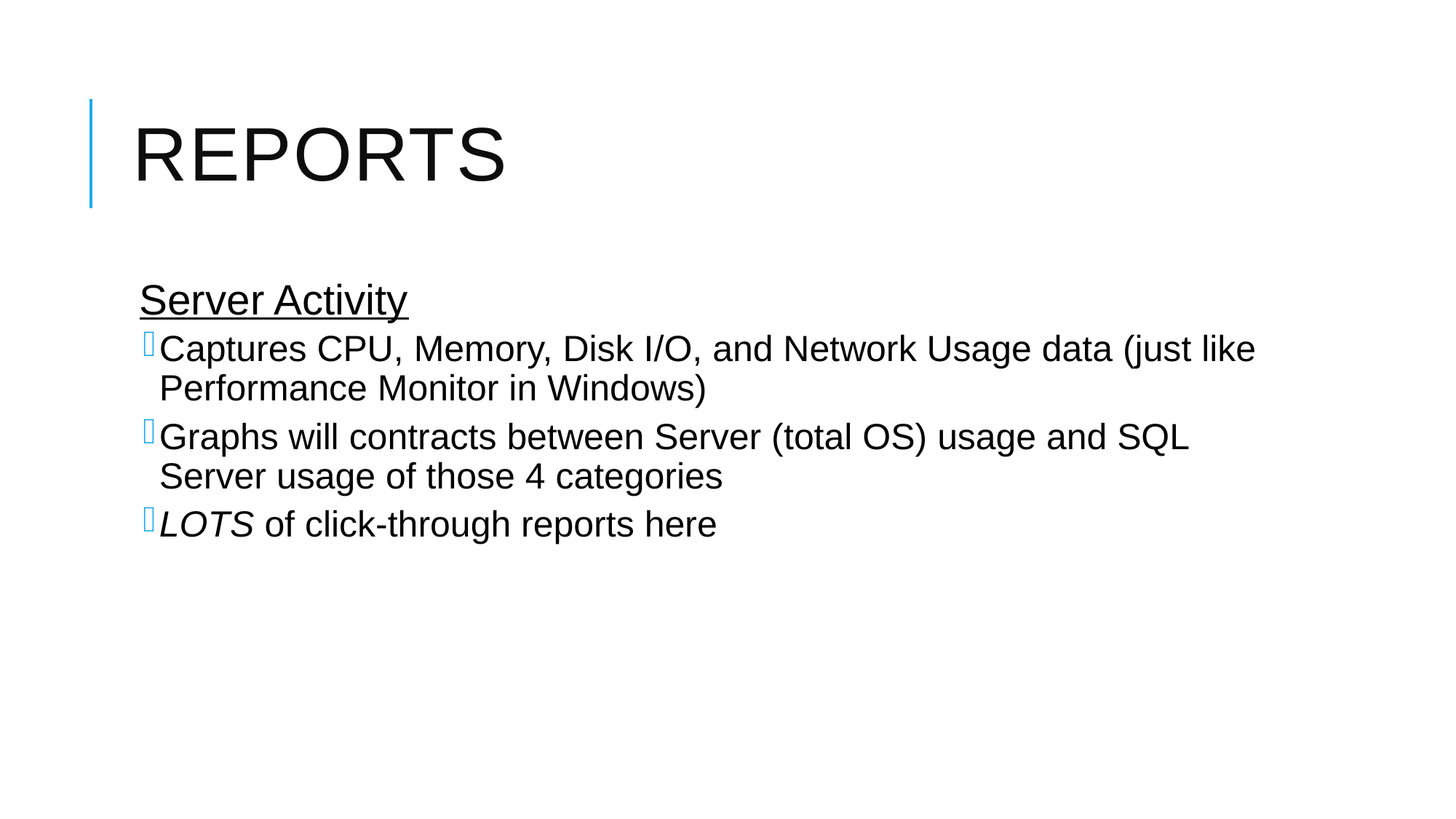

# reports
Server Activity
Captures CPU, Memory, Disk I/O, and Network Usage data (just like Performance Monitor in Windows)
Graphs will contracts between Server (total OS) usage and SQL Server usage of those 4 categories
LOTS of click-through reports here